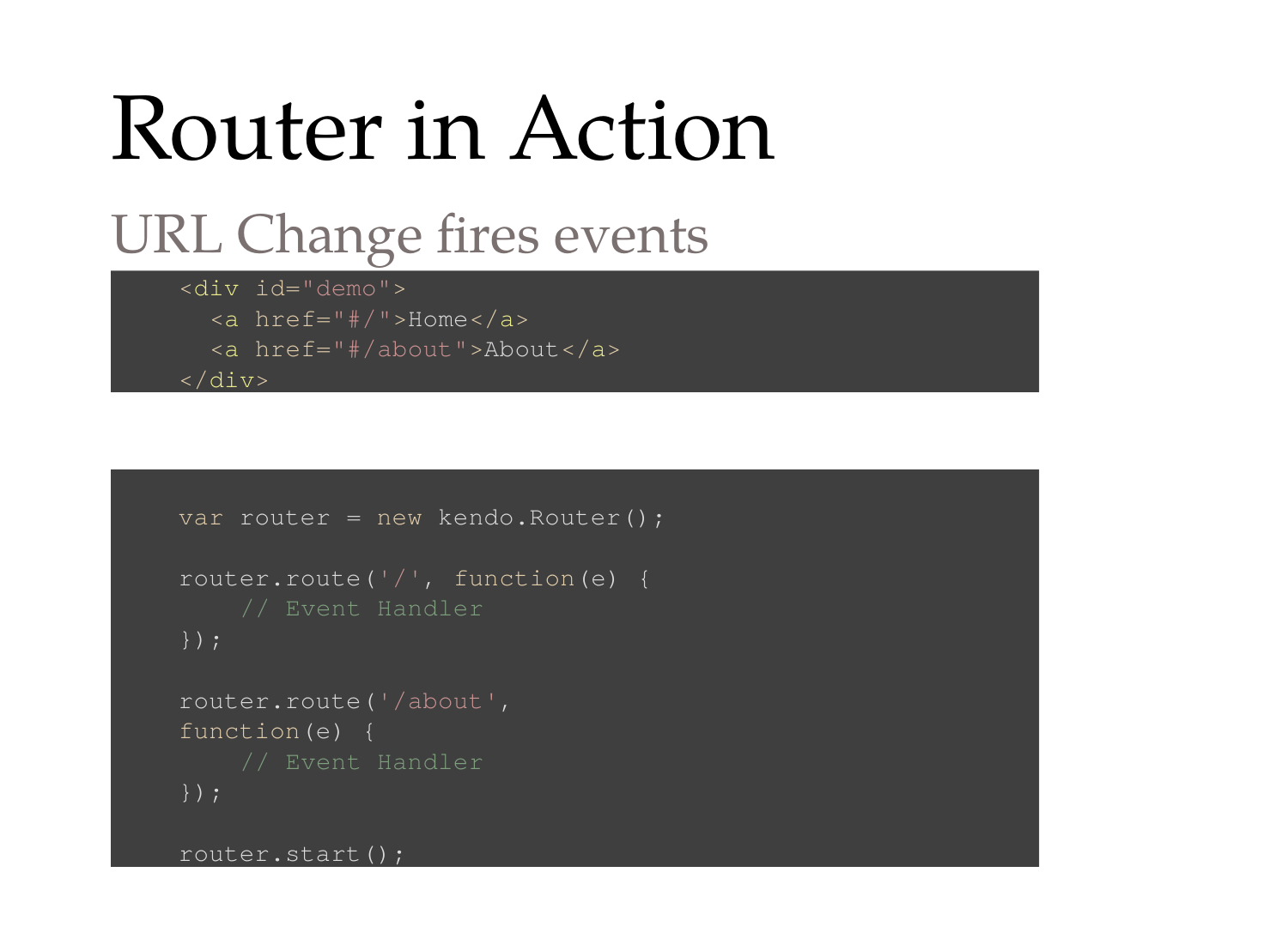

Router in Action
URL Change fires events
<div id="demo">
<a href="#/">Home</a>
<a href="#/about">About</a>
</div>
var router = new kendo.Router(); router.route('/', function(e) {
// Event Handler
});

router.route('/about', function(e) {
// Event Handler
});

router.start();